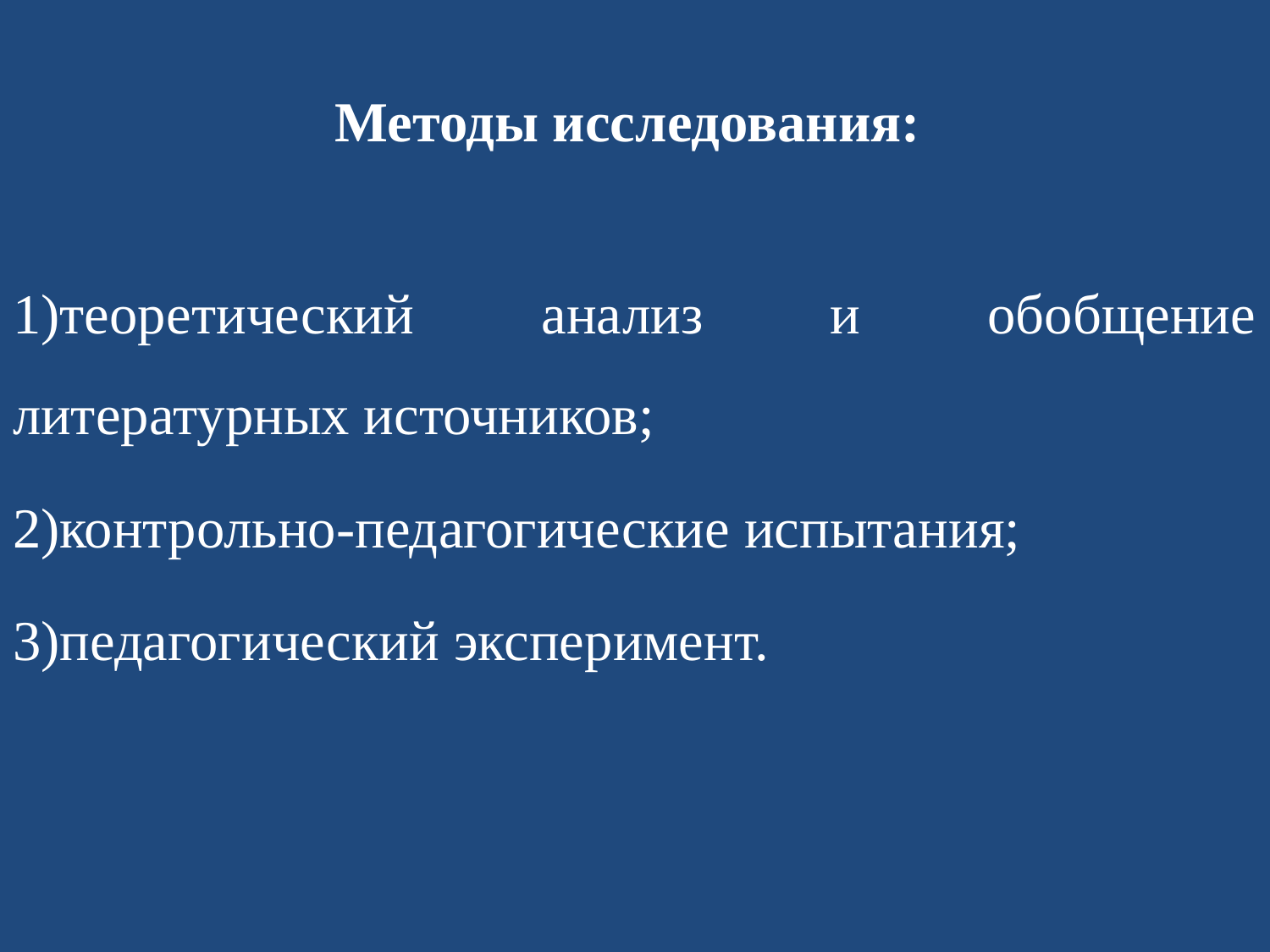

Методы исследования:

1)теоретический анализ и обобщение литературных источников;
2)контрольно-педагогические испытания;
3)педагогический эксперимент.